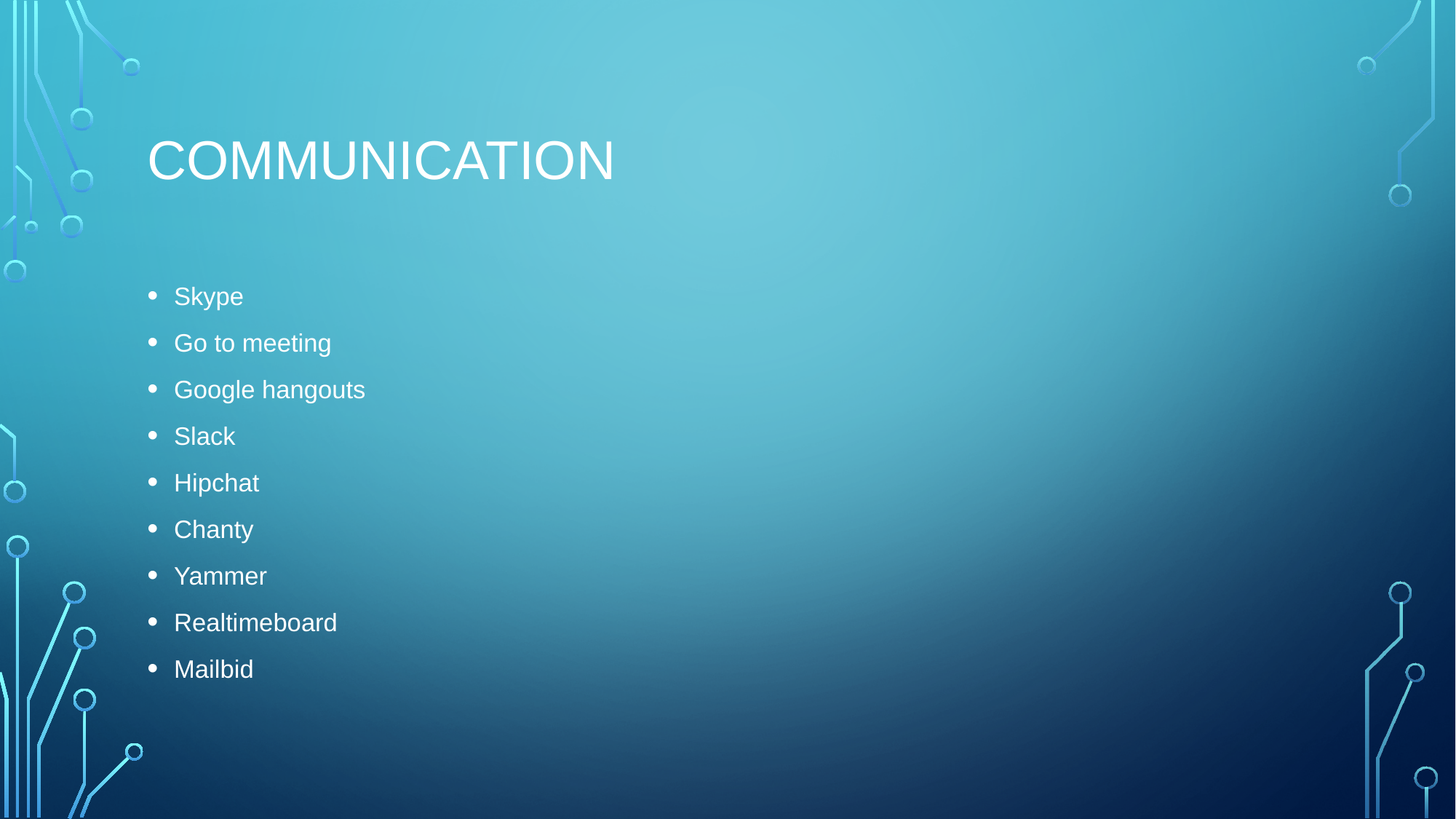

# COMMUNICATION
Skype
Go to meeting
Google hangouts
Slack
Hipchat
Chanty
Yammer
Realtimeboard
Mailbid